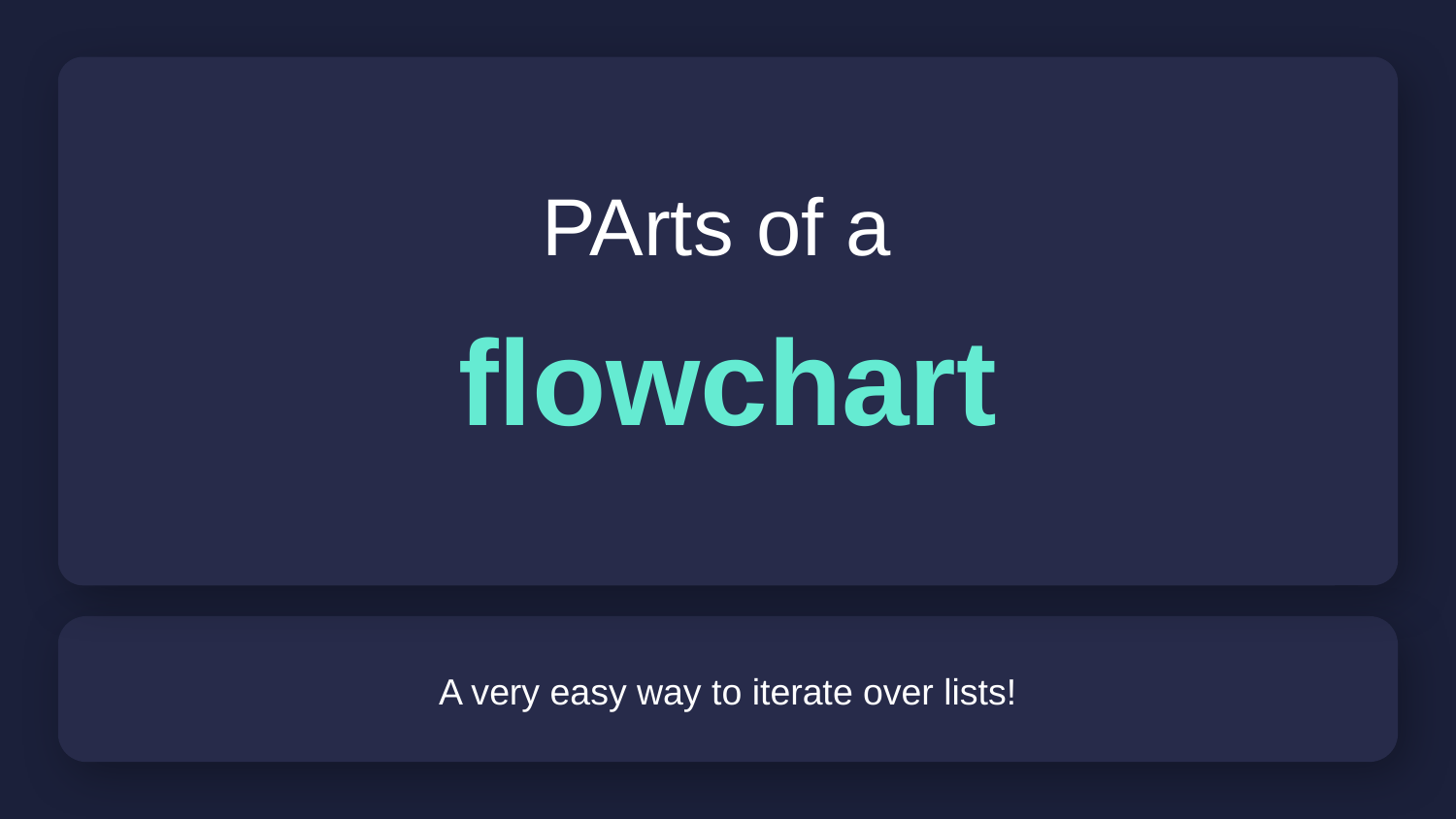

PArts of a
flowchart
# A very easy way to iterate over lists!